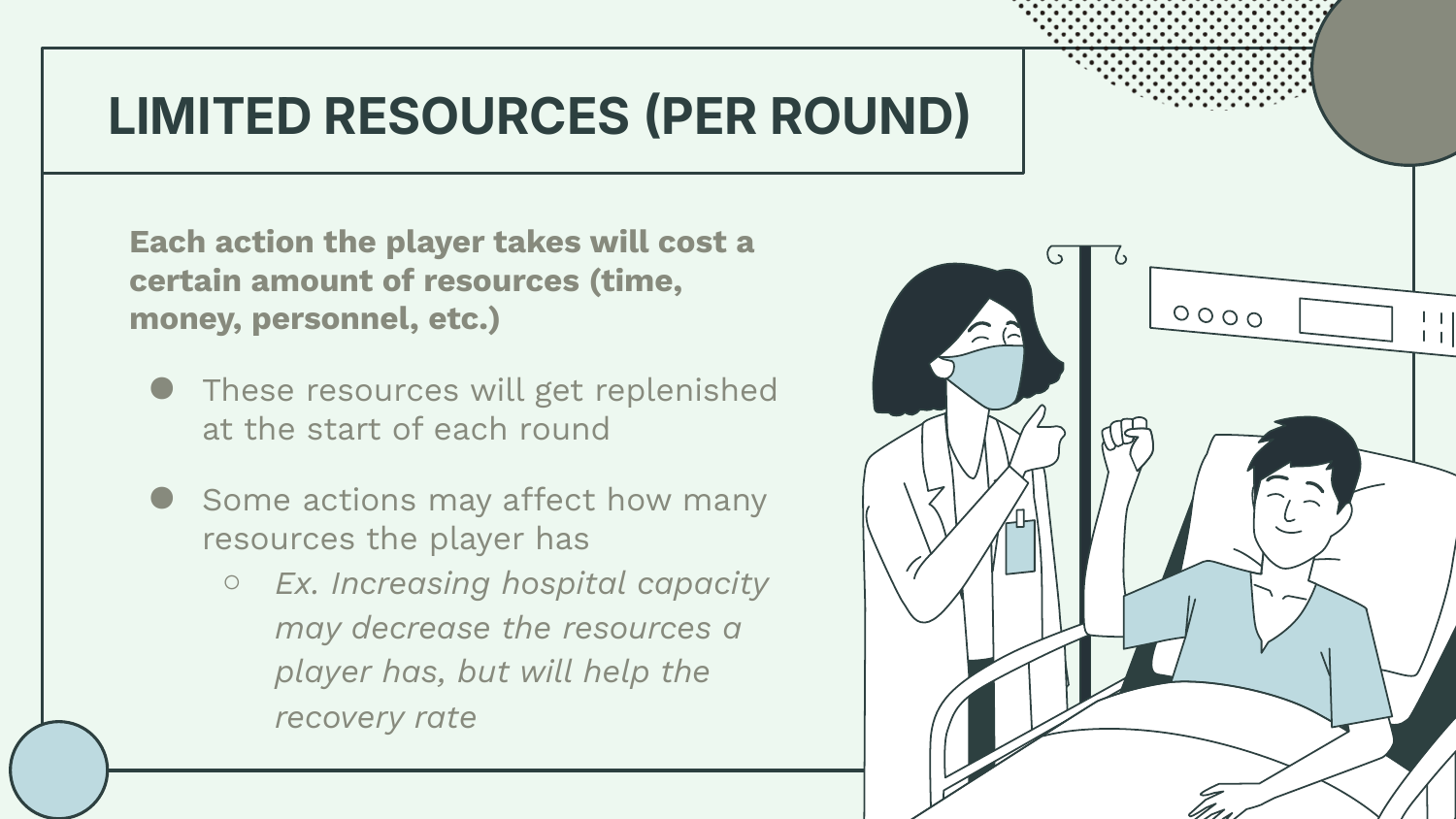

# LIMITED RESOURCES (PER ROUND)
Each action the player takes will cost a certain amount of resources (time, money, personnel, etc.)
These resources will get replenished at the start of each round
Some actions may affect how many resources the player has
Ex. Increasing hospital capacity may decrease the resources a player has, but will help the recovery rate